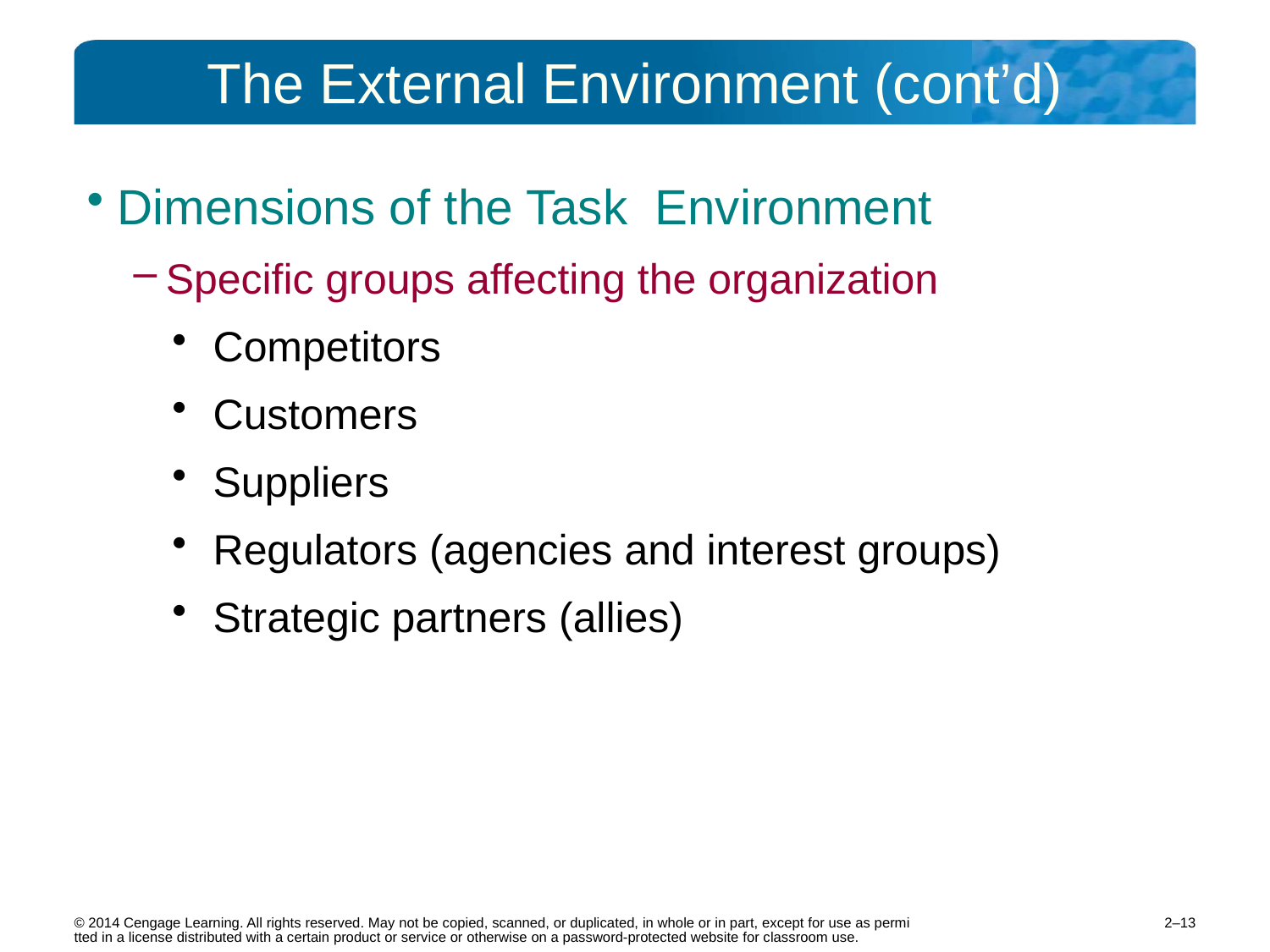

# The External Environment (cont’d)
Dimensions of the Task  Environment
Specific groups affecting the organization
Competitors
Customers
Suppliers
Regulators (agencies and interest groups)
Strategic partners (allies)
2–13
© 2014 Cengage Learning. All rights reserved. May not be copied, scanned, or duplicated, in whole or in part, except for use as permitted in a license distributed with a certain product or service or otherwise on a password-protected website for classroom use.